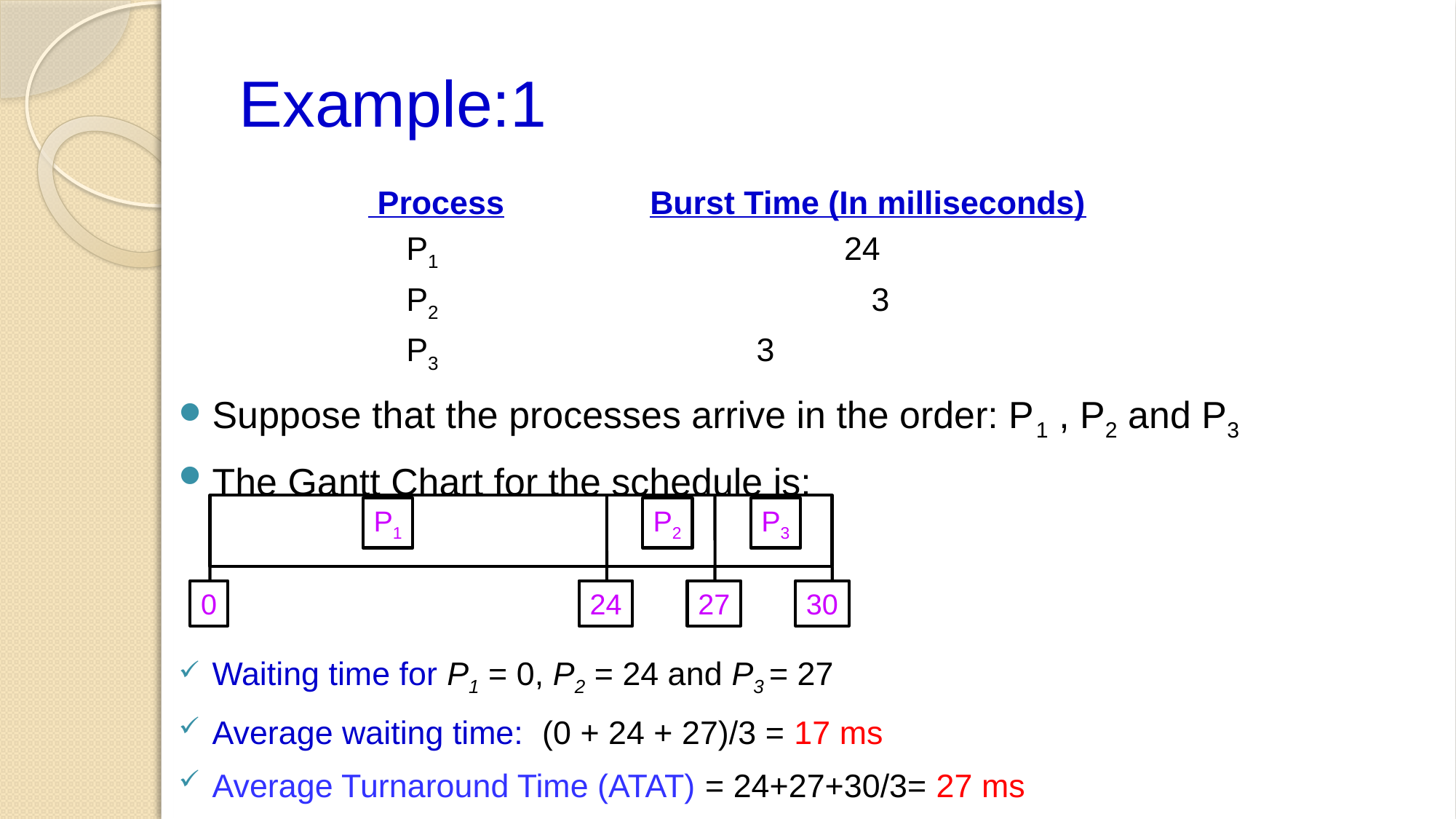

# Example:1
                     Process                Burst Time (In milliseconds)
                         P1    	                                    24
                         P2 	                                       3
                         P3	                                                           3
Suppose that the processes arrive in the order: P1 , P2 and P3
The Gantt Chart for the schedule is:

Waiting time for P1 = 0, P2 = 24 and P3 = 27
Average waiting time:  (0 + 24 + 27)/3 = 17 ms
Average Turnaround Time (ATAT) = 24+27+30/3= 27 ms

P1
P2
P3

0
24
27
30